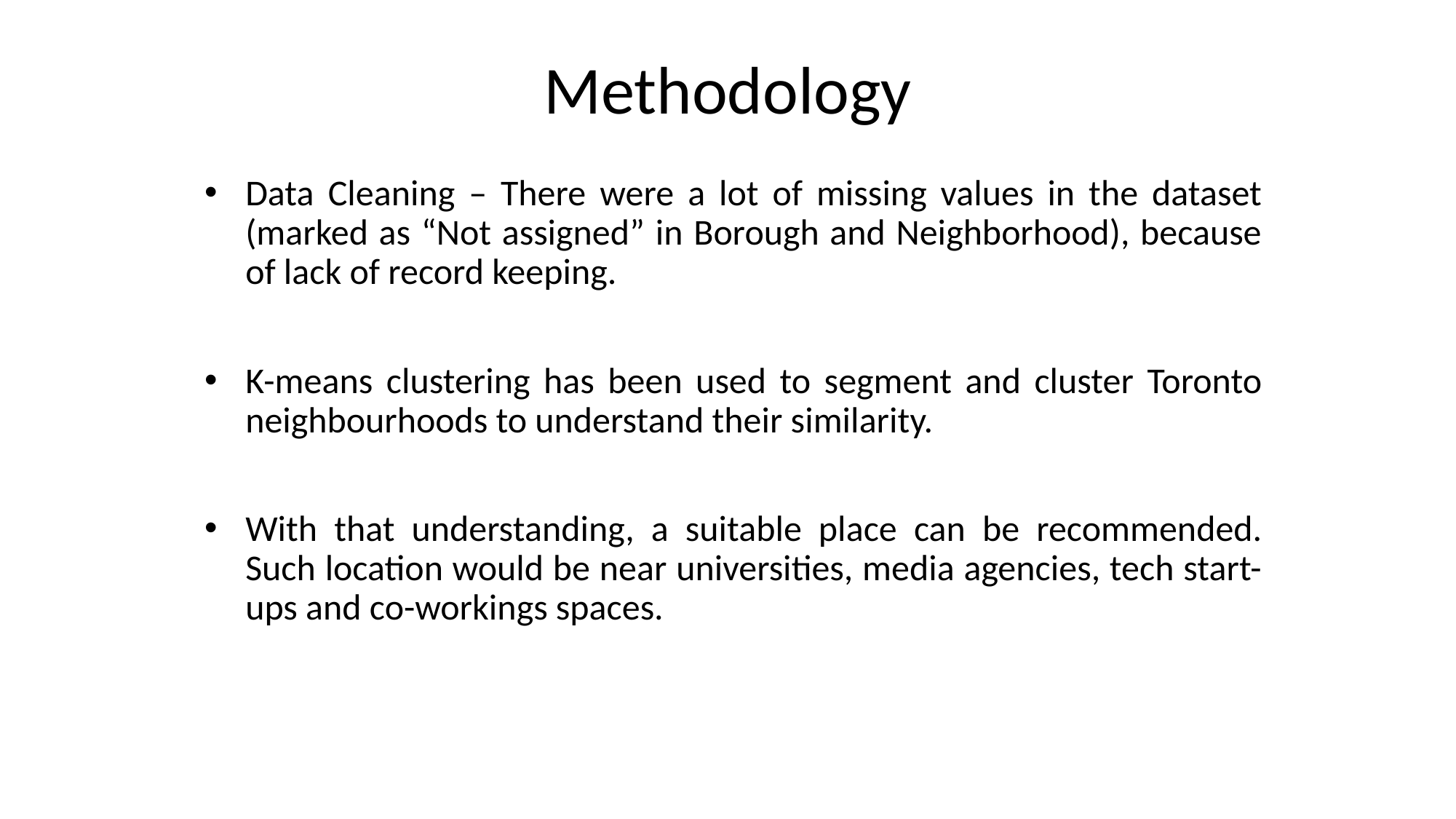

# Methodology
Data Cleaning – There were a lot of missing values in the dataset (marked as “Not assigned” in Borough and Neighborhood), because of lack of record keeping.

K-means clustering has been used to segment and cluster Toronto neighbourhoods to understand their similarity.

With that understanding, a suitable place can be recommended. Such location would be near universities, media agencies, tech start-ups and co-workings spaces.